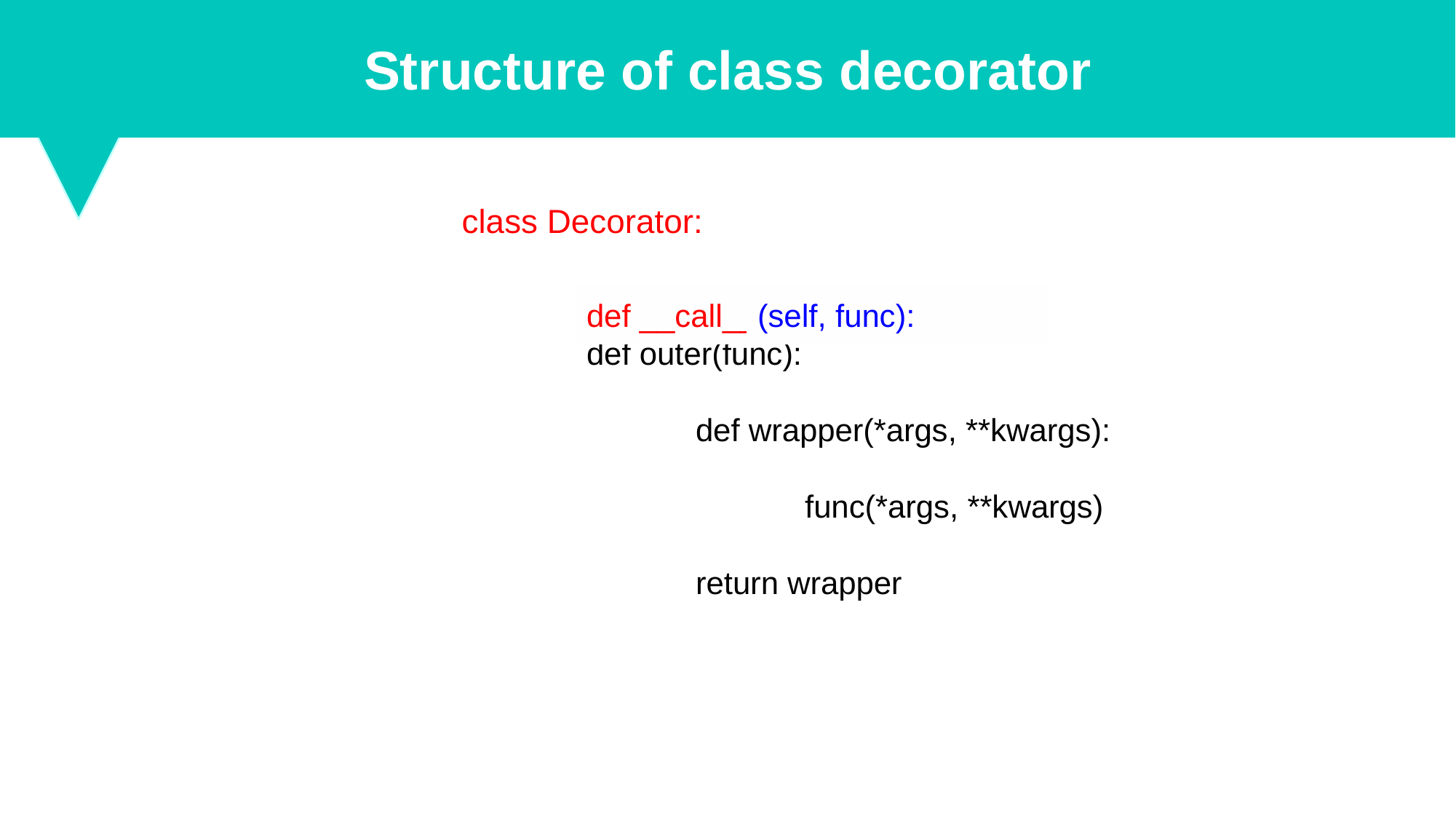

Structure of class decorator

class Decorator:

def outer(func):
	def wrapper(*args, **kwargs):
		func(*args, **kwargs)
	return wrapper
def __call__(func):
(self, func):